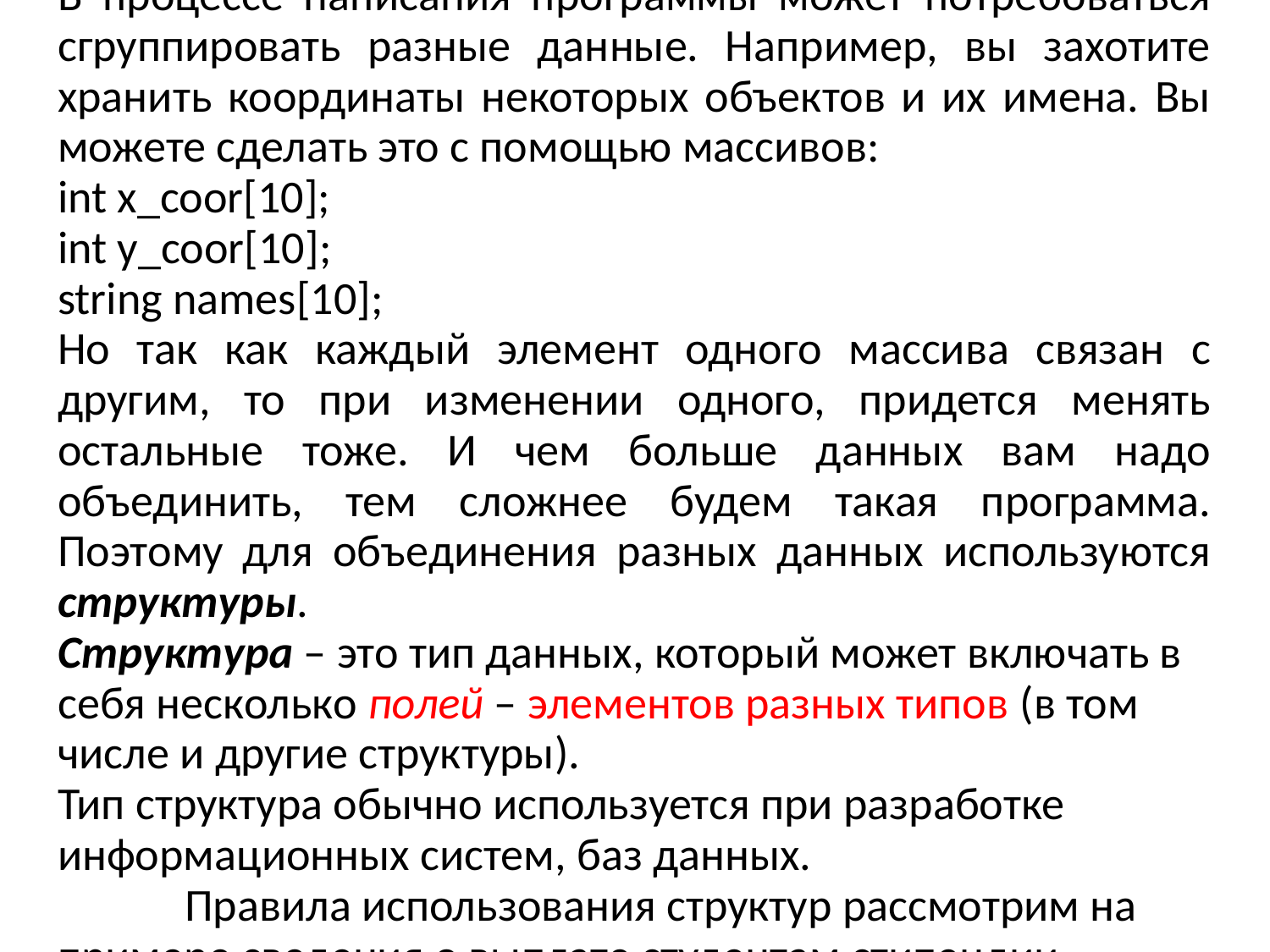

В процессе написания программы может потребоваться сгруппировать разные данные. Например, вы захотите хранить координаты некоторых объектов и их имена. Вы можете сделать это с помощью массивов:
int x_coor[10];
int y_coor[10];
string names[10];
Но так как каждый элемент одного массива связан с другим, то при изменении одного, придется менять остальные тоже. И чем больше данных вам надо объединить, тем сложнее будем такая программа. Поэтому для объединения разных данных используются структуры.
Структура – это тип данных, который может включать в себя несколько полей – элементов разных типов (в том числе и другие структуры).
Тип структура обычно используется при разработке информационных систем, баз данных.
	Правила использования структур рассмотрим на примере сведения о выплате студентам стипендии.